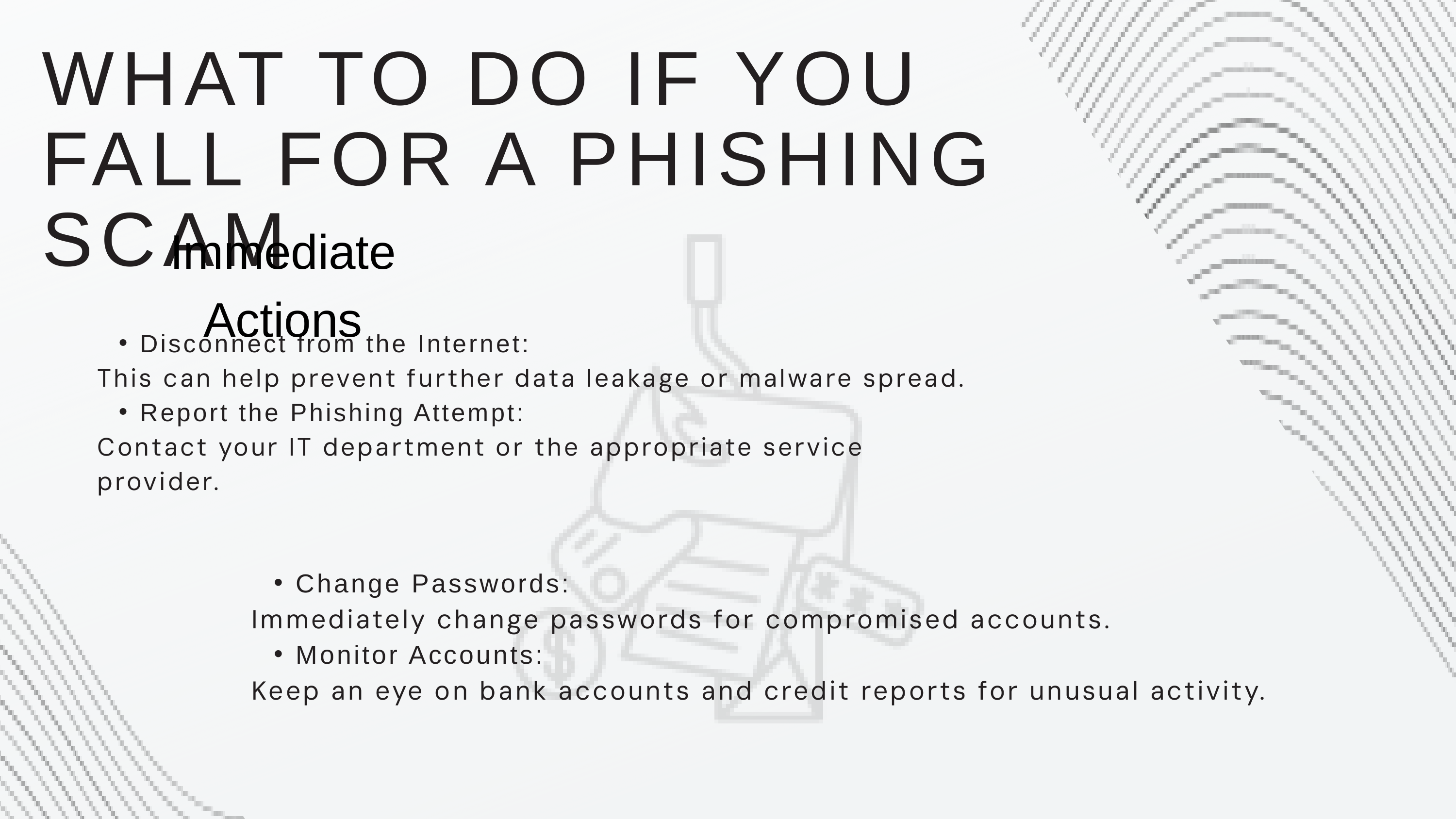

WHAT TO DO IF YOU FALL FOR A PHISHING SCAM

Immediate Actions

Disconnect from the Internet:
This can help prevent further data leakage or malware spread.
Report the Phishing Attempt:
Contact your IT department or the appropriate service provider.

Change Passwords:
Immediately change passwords for compromised accounts.
Monitor Accounts:
Keep an eye on bank accounts and credit reports for unusual activity.